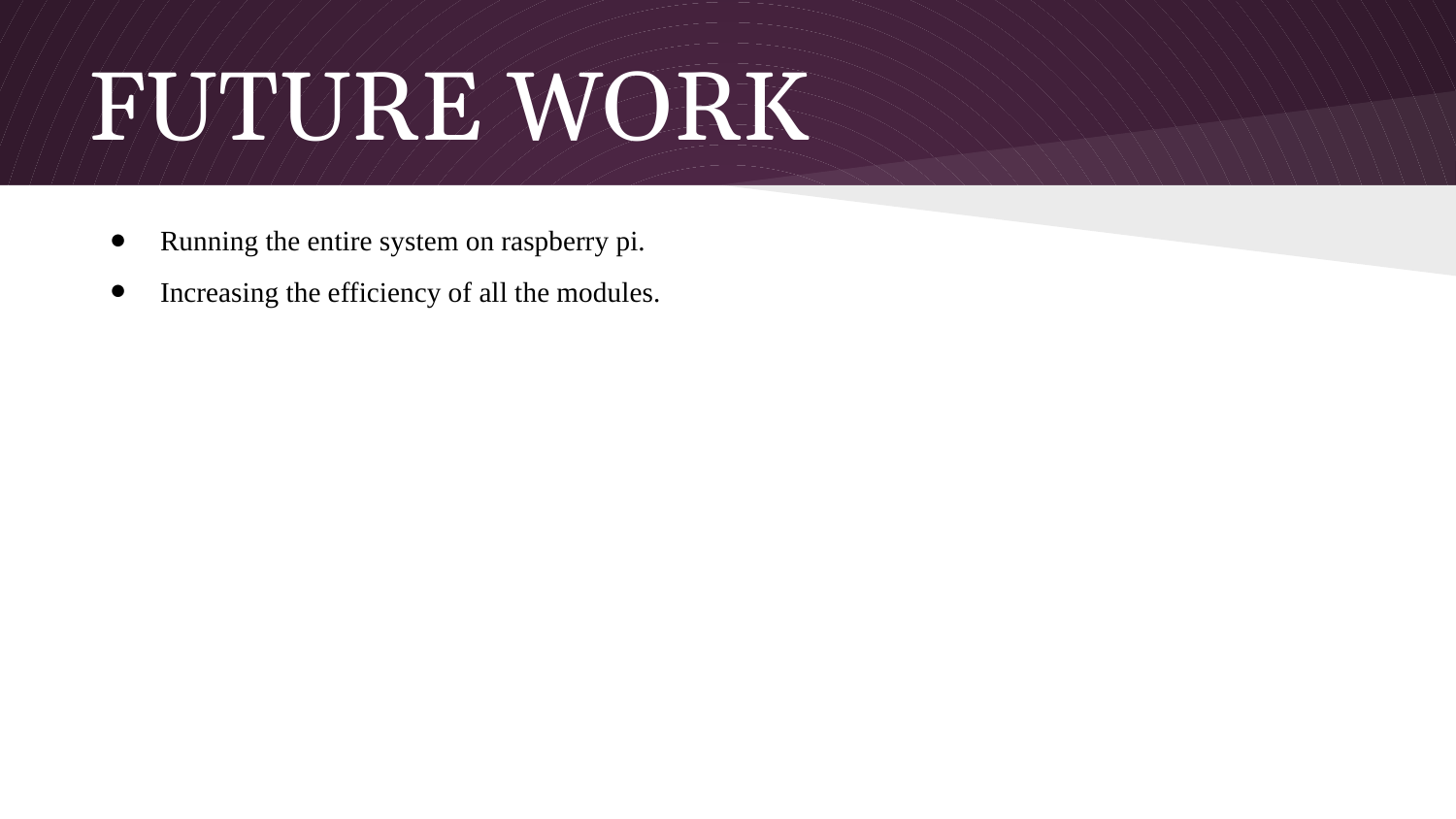

# FUTURE WORK
Running the entire system on raspberry pi.
Increasing the efficiency of all the modules.